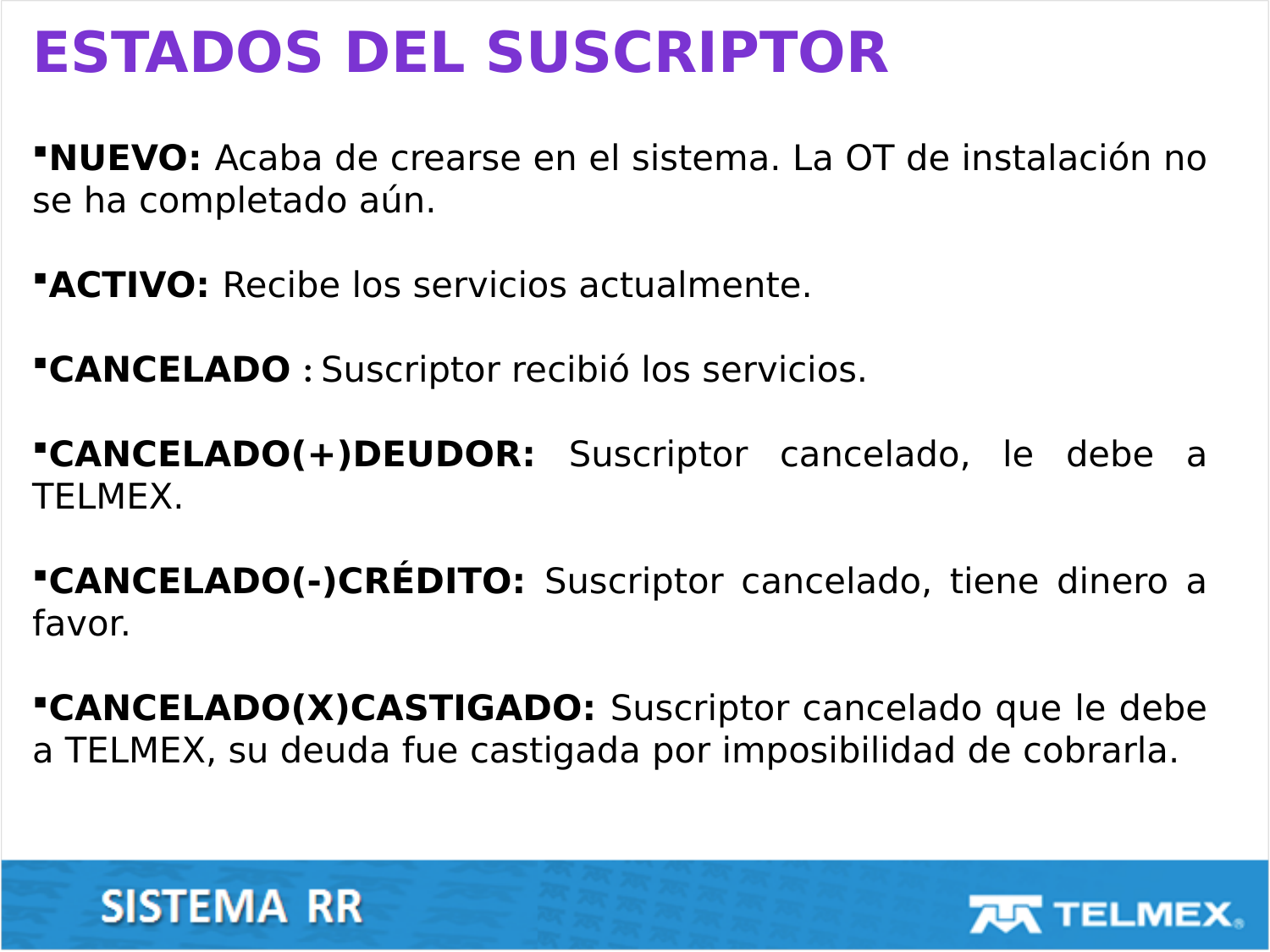

Estados del Suscriptor
NUEVO: Acaba de crearse en el sistema. La OT de instalación no se ha completado aún.

ACTIVO: Recibe los servicios actualmente.

CANCELADO : Suscriptor recibió los servicios.

CANCELADO(+)DEUDOR: Suscriptor cancelado, le debe a TELMEX.

CANCELADO(-)CRÉDITO: Suscriptor cancelado, tiene dinero a favor.

CANCELADO(X)CASTIGADO: Suscriptor cancelado que le debe a TELMEX, su deuda fue castigada por imposibilidad de cobrarla.